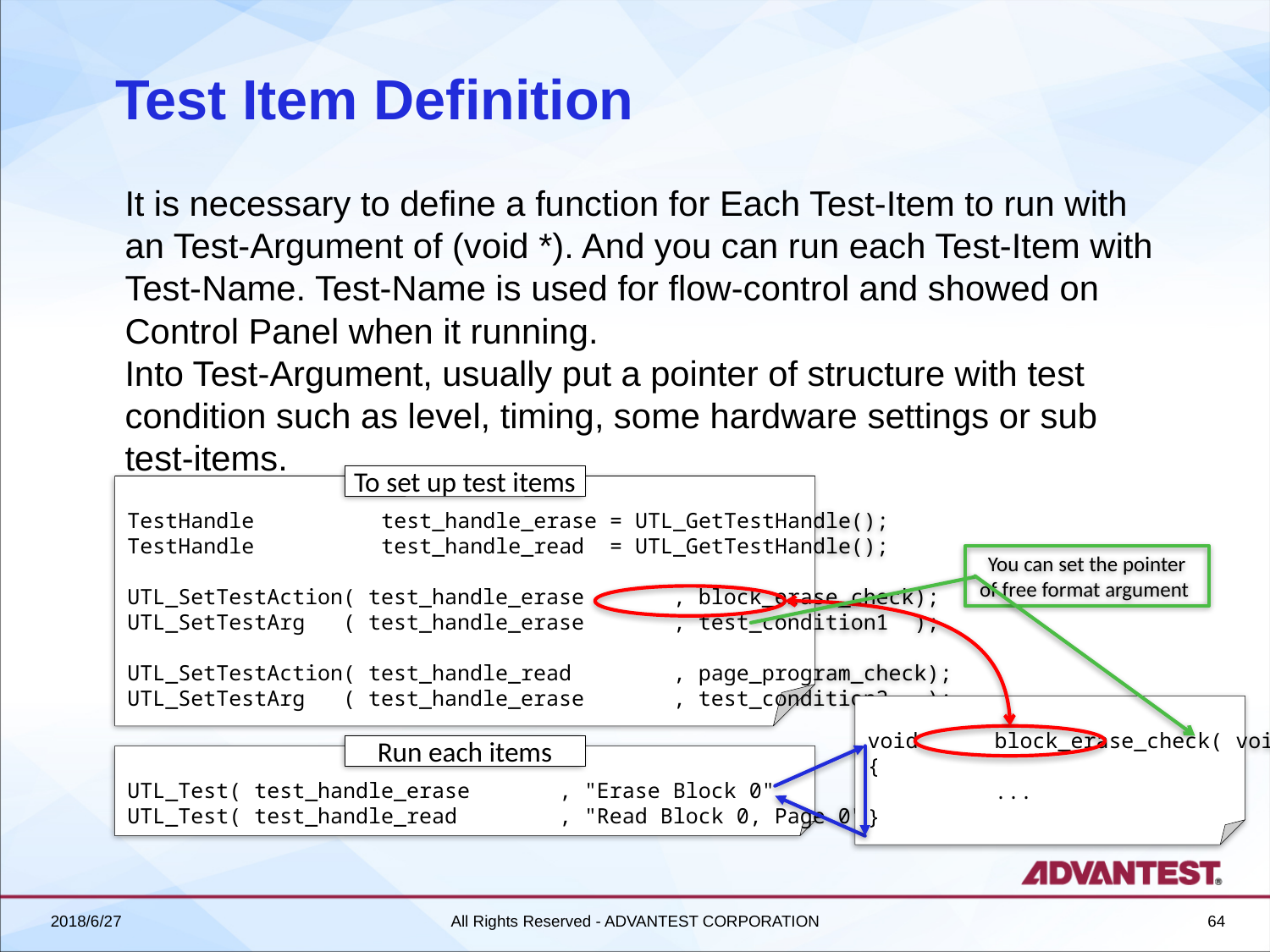

# Test Item Definition
It is necessary to define a function for Each Test-Item to run with an Test-Argument of (void *). And you can run each Test-Item with Test-Name. Test-Name is used for flow-control and showed on Control Panel when it running.
Into Test-Argument, usually put a pointer of structure with test condition such as level, timing, some hardware settings or sub test-items.
To set up test items

TestHandle	test_handle_erase = UTL_GetTestHandle();
TestHandle	test_handle_read  = UTL_GetTestHandle();

UTL_SetTestAction( test_handle_erase       , block_erase_check);
UTL_SetTestArg   ( test_handle_erase       , test_condition1  );

UTL_SetTestAction( test_handle_read        , page_program_check);
UTL_SetTestArg   ( test_handle_erase       , test_condition2   );

You can set the pointer of free format argument

void	block_erase_check( void *arg)
{
	...
}

Run each items

UTL_Test( test_handle_erase       , "Erase Block 0"           );
UTL_Test( test_handle_read        , "Read Block 0, Page 0"    );
2018/6/27
All Rights Reserved - ADVANTEST CORPORATION
64